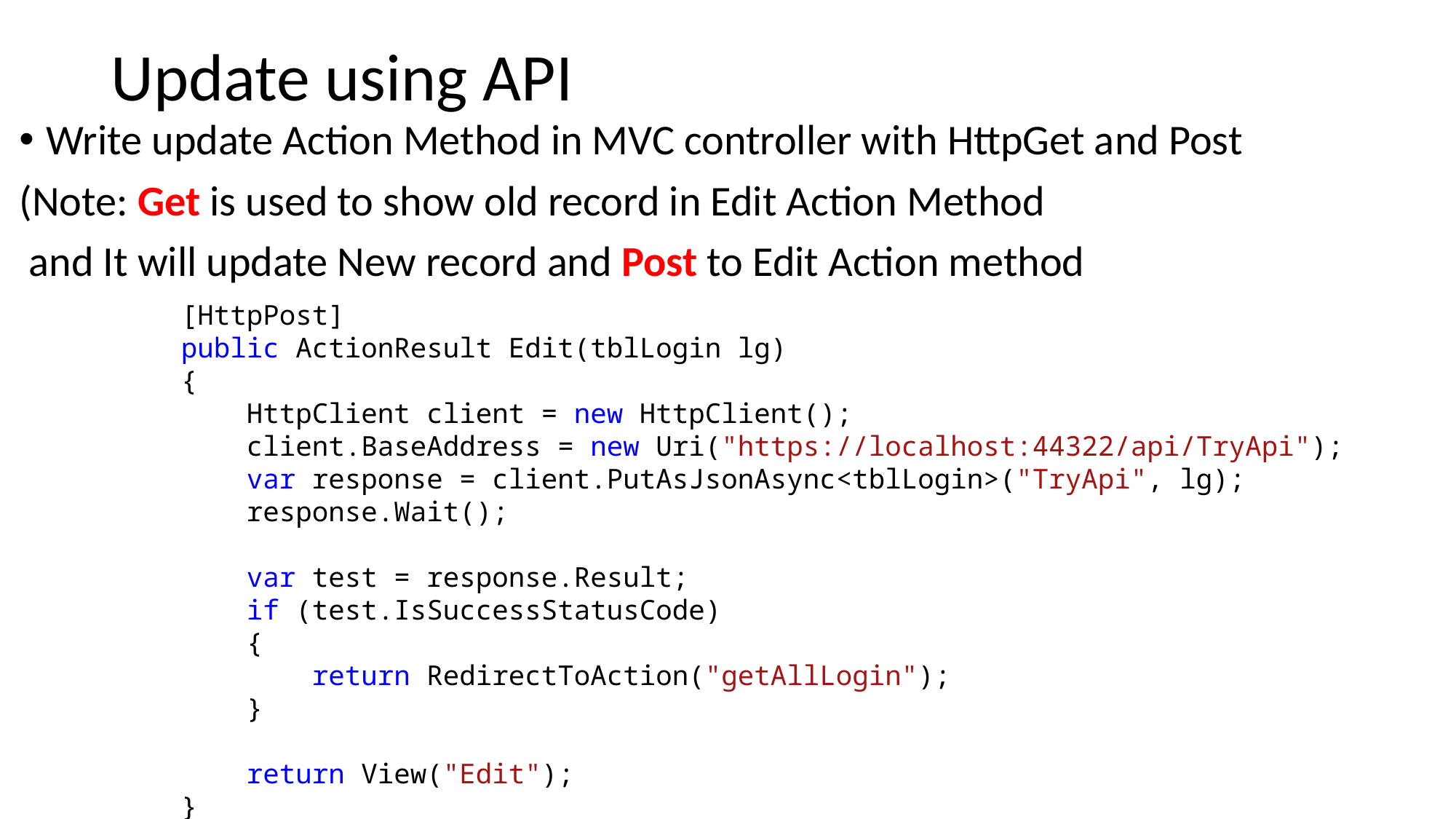

# Update using API
Write update Action Method in MVC controller with HttpGet and Post
(Note: Get is used to show old record in Edit Action Method
 and It will update New record and Post to Edit Action method

        [HttpPost]
        public ActionResult Edit(tblLogin lg)
        {
            HttpClient client = new HttpClient();
            client.BaseAddress = new Uri("https://localhost:44322/api/TryApi");
            var response = client.PutAsJsonAsync<tblLogin>("TryApi", lg);
            response.Wait();

            var test = response.Result;
            if (test.IsSuccessStatusCode)
            {
                return RedirectToAction("getAllLogin");
            }

            return View("Edit");
        }